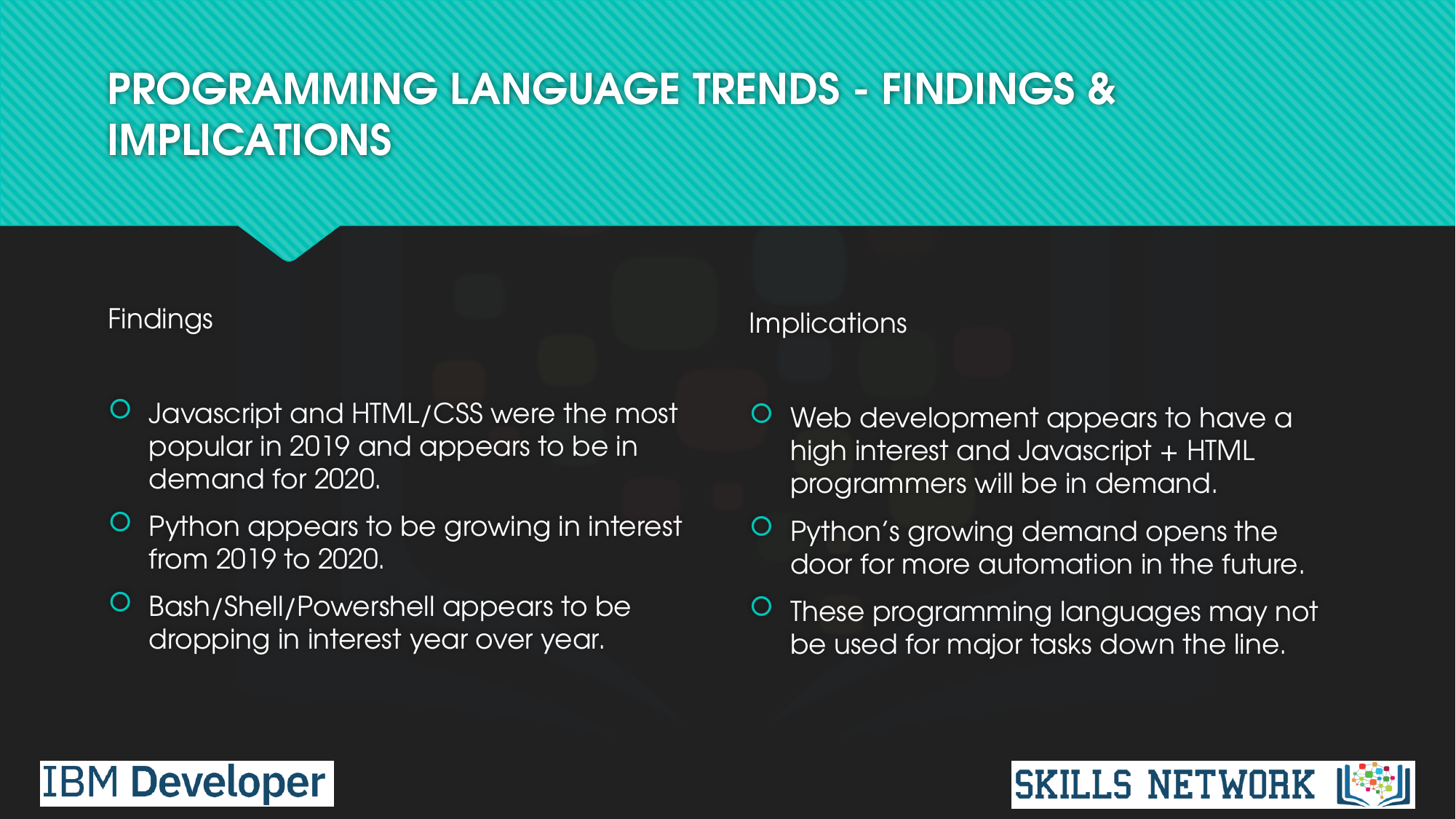

# PROGRAMMING LANGUAGE TRENDS - FINDINGS & IMPLICATIONS
Findings

Javascript and HTML/CSS were the most popular in 2019 and appears to be in demand for 2020.
Python appears to be growing in interest from 2019 to 2020.
Bash/Shell/Powershell appears to be dropping in interest year over year.
Implications

Web development appears to have a high interest and Javascript + HTML programmers will be in demand.
Python’s growing demand opens the door for more automation in the future.
These programming languages may not be used for major tasks down the line.